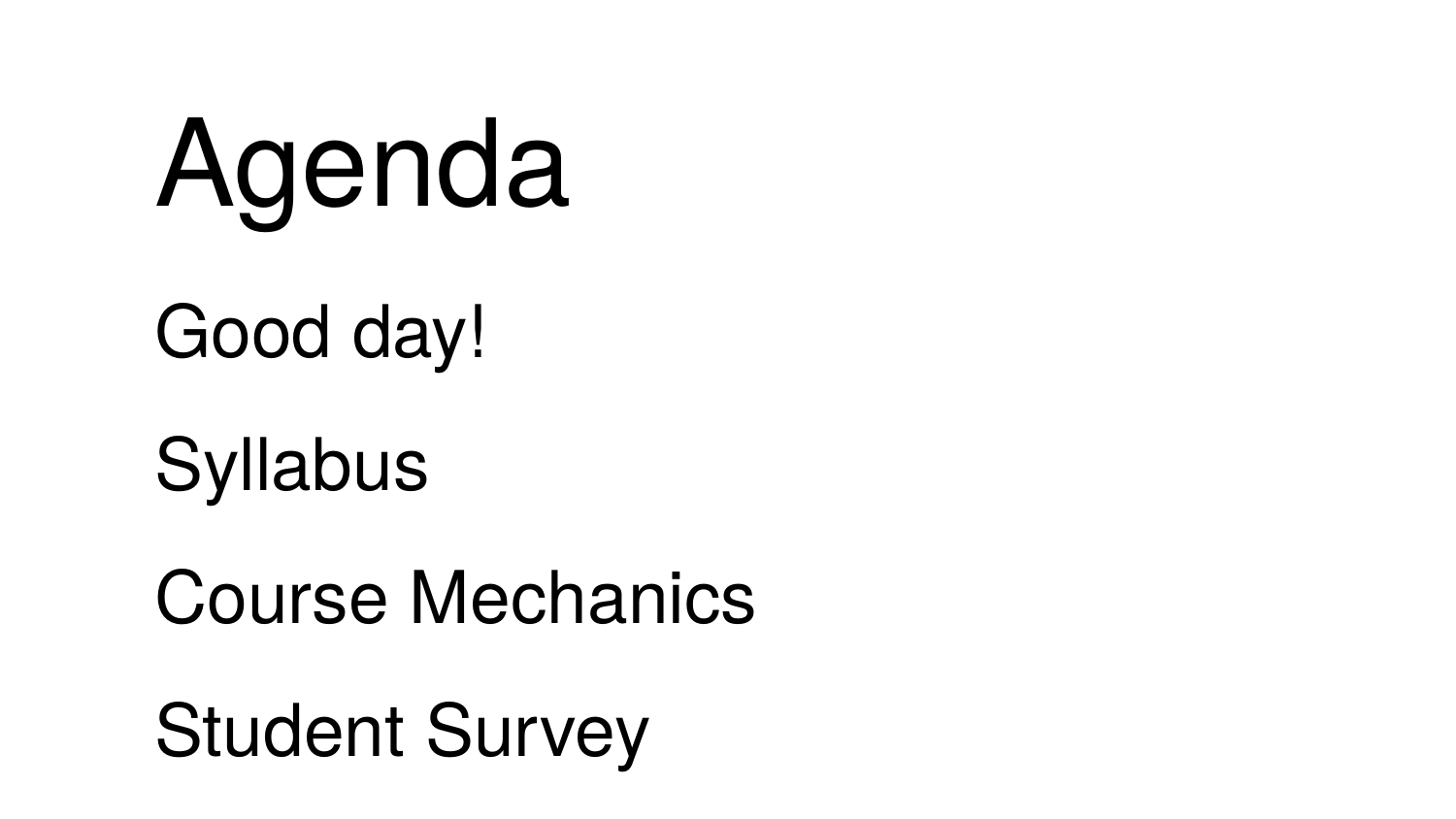

# Agenda
Good day!
Syllabus
Course Mechanics
Student Survey